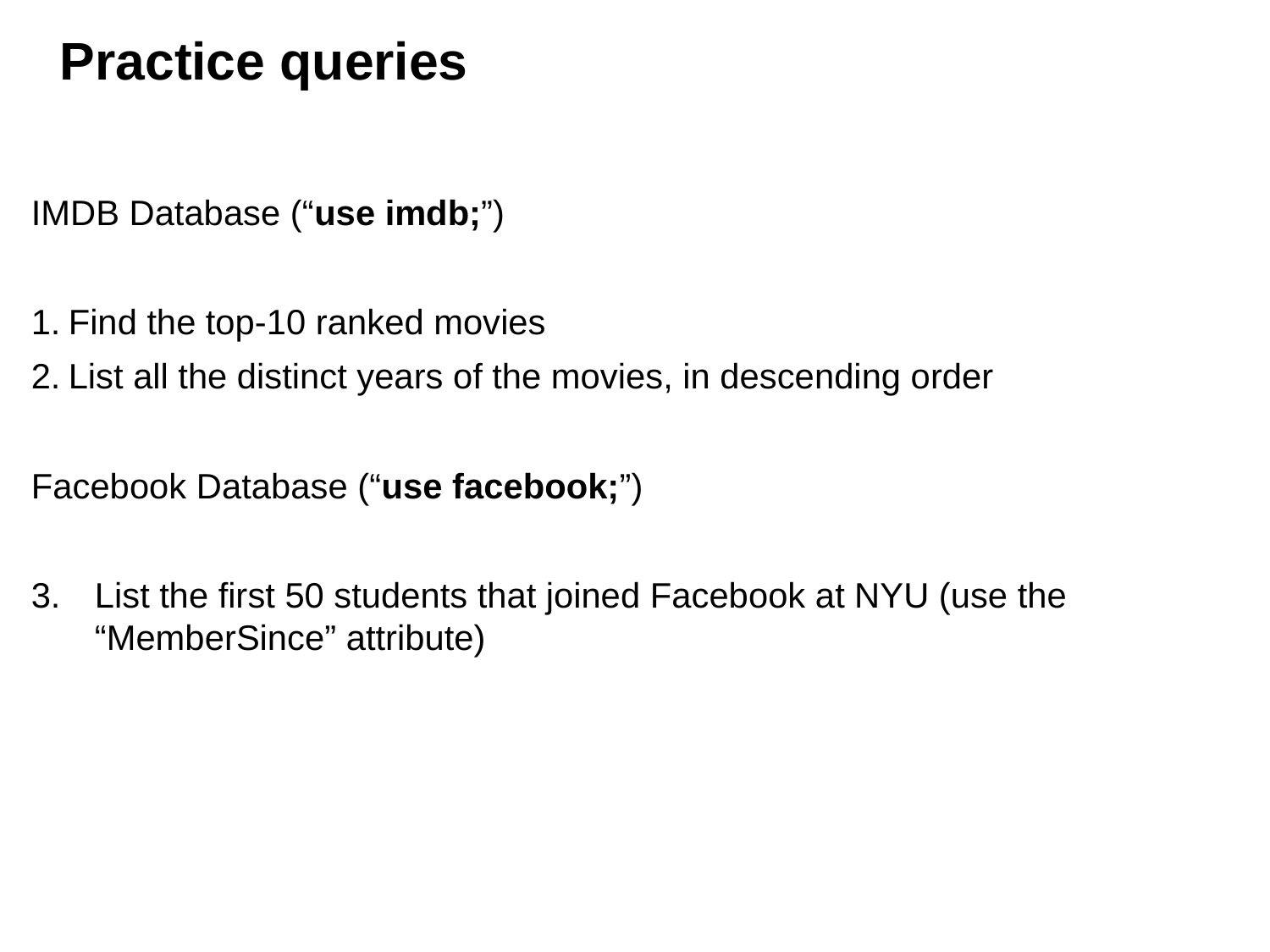

Practice queries
IMDB Database (“use imdb;”)

Find the top-10 ranked movies
List all the distinct years of the movies, in descending order

Facebook Database (“use facebook;”)

List the first 50 students that joined Facebook at NYU (use the “MemberSince” attribute)